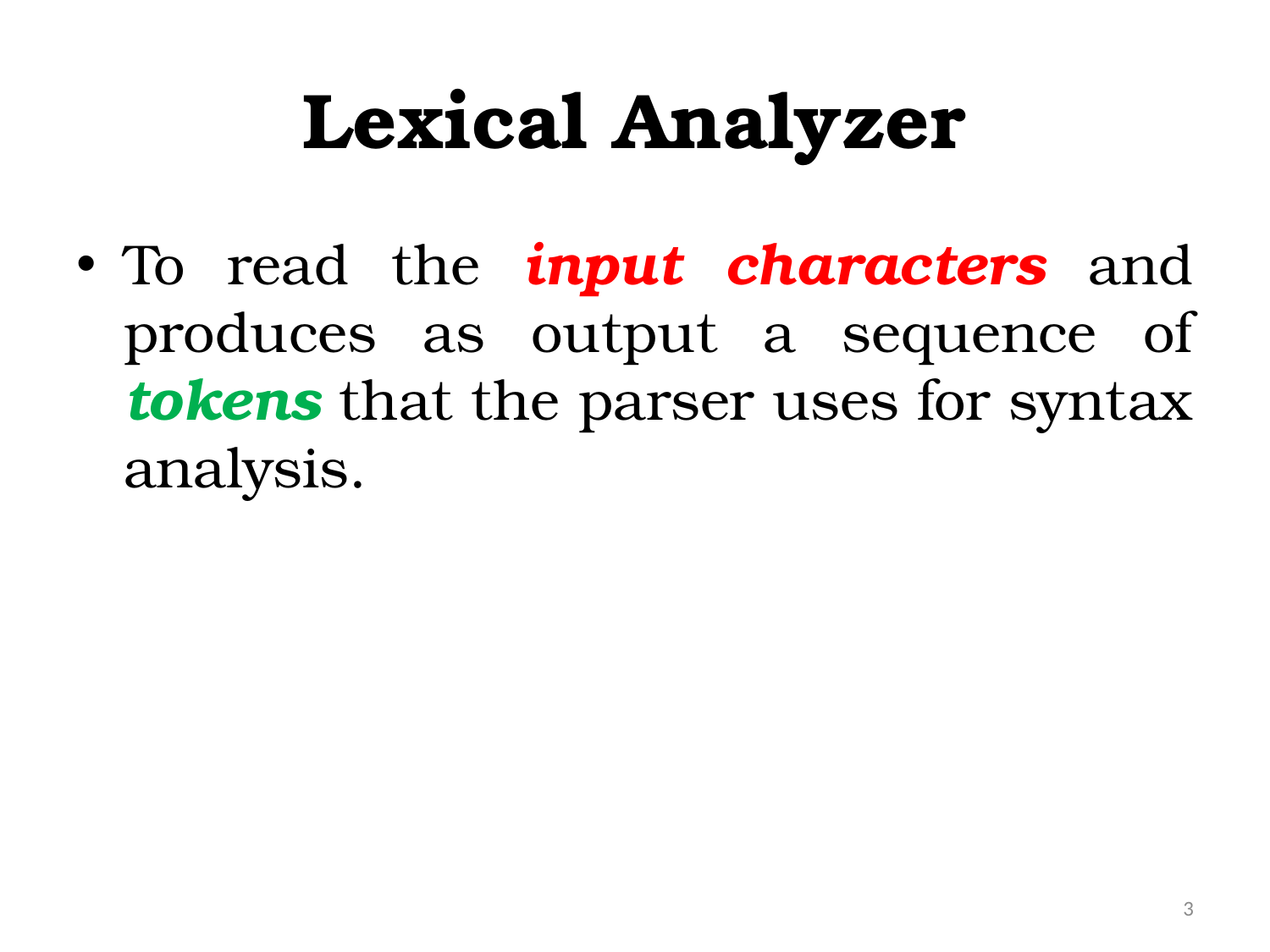

# Lexical Analyzer
To read the input characters and produces as output a sequence of tokens that the parser uses for syntax analysis.

3